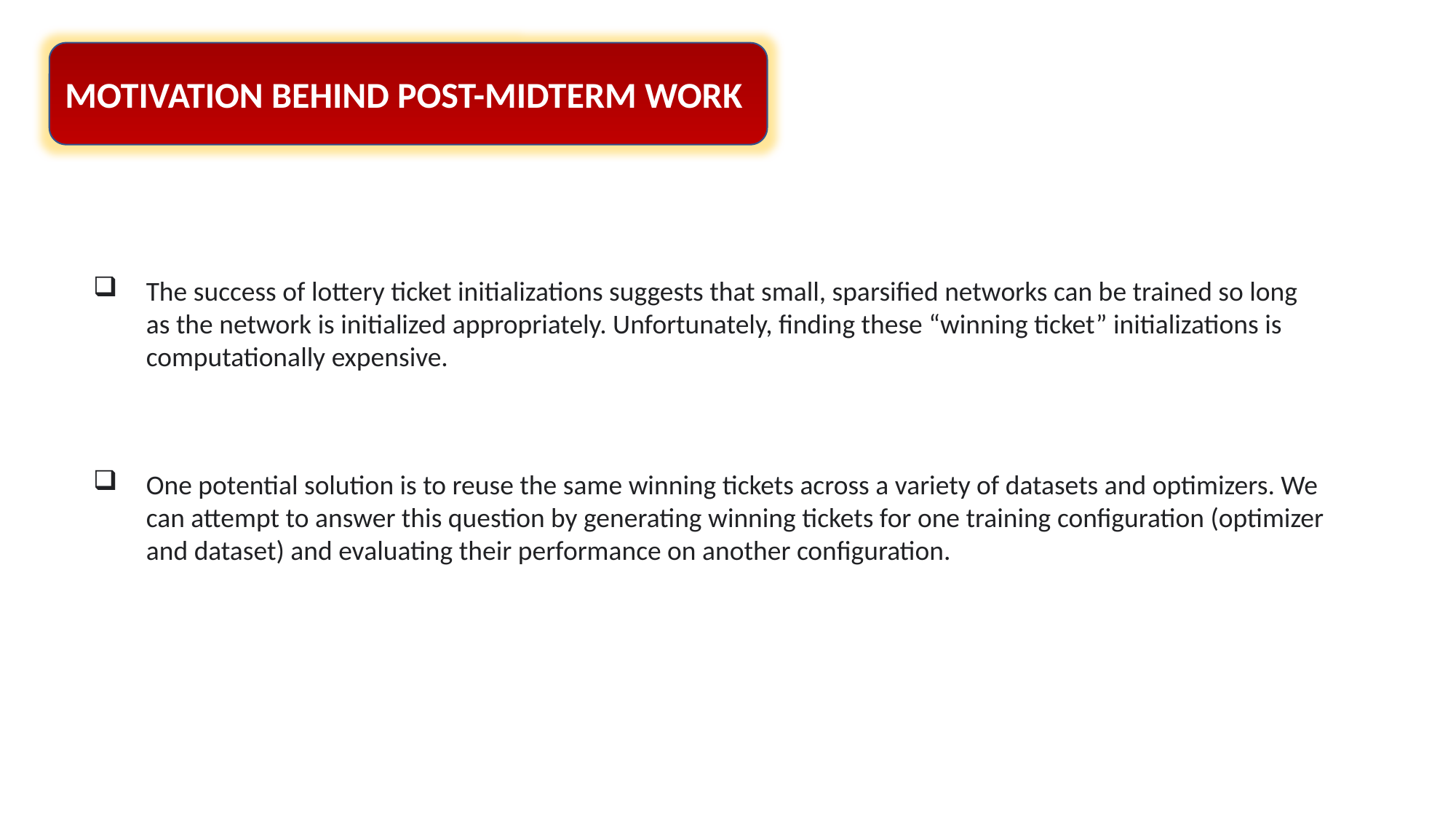

MOTIVATION BEHIND POST-MIDTERM WORK
The success of lottery ticket initializations suggests that small, sparsified networks can be trained so long as the network is initialized appropriately. Unfortunately, finding these “winning ticket” initializations is computationally expensive.
One potential solution is to reuse the same winning tickets across a variety of datasets and optimizers. We can attempt to answer this question by generating winning tickets for one training configuration (optimizer and dataset) and evaluating their performance on another configuration.